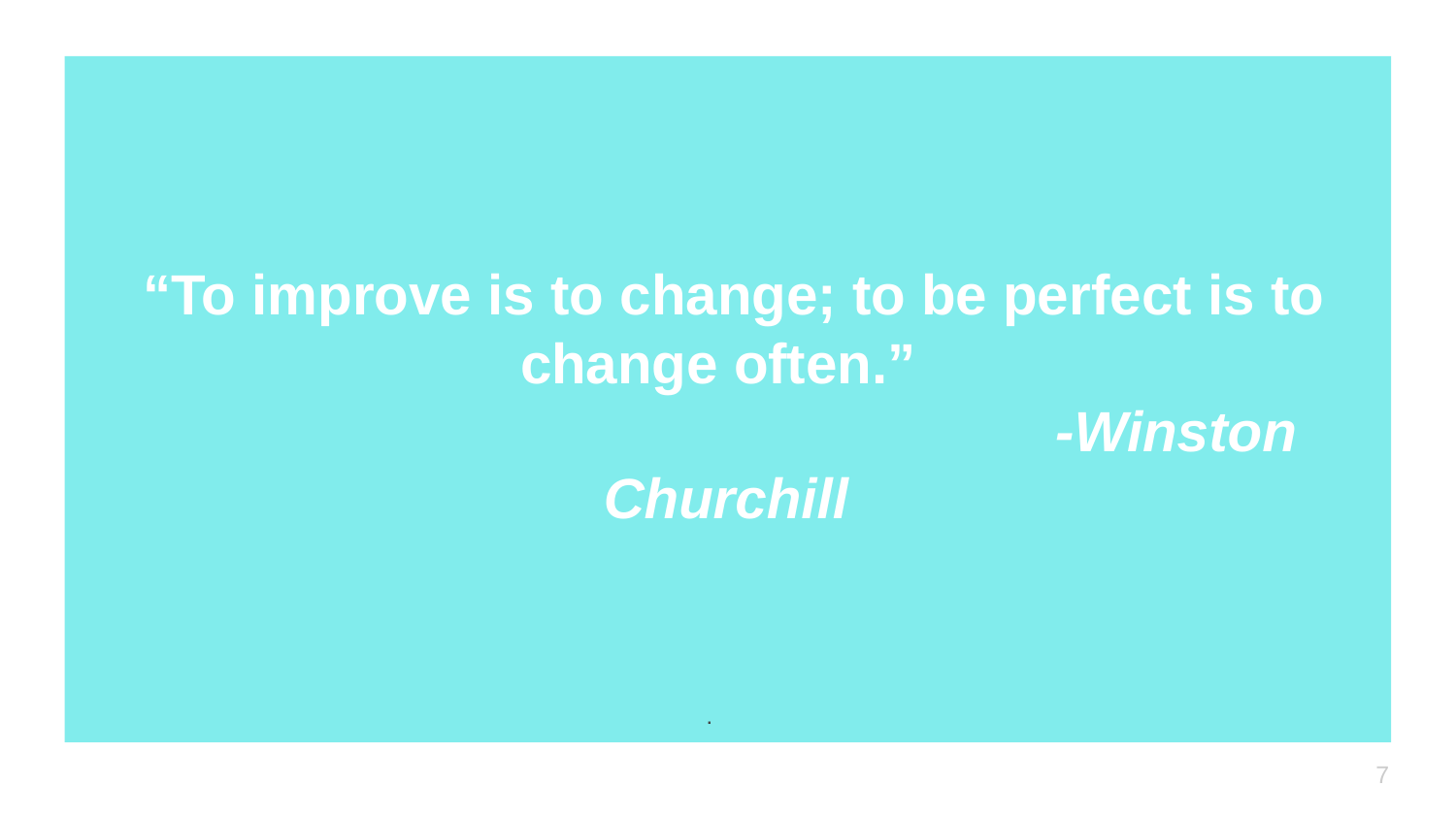

“To improve is to change; to be perfect is to change often.”
                                                         -Winston Churchill
# .
7